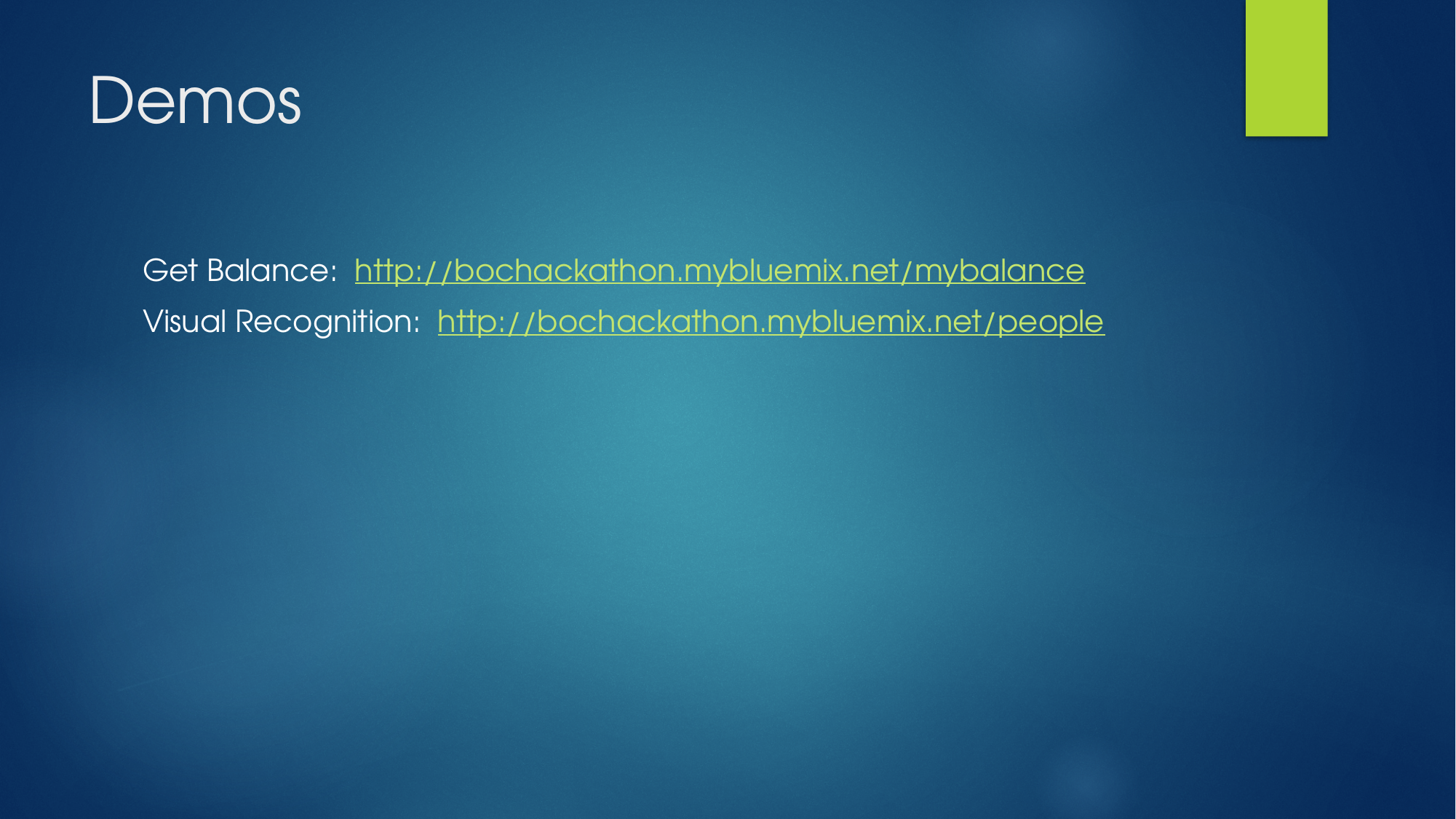

# Demos
Get Balance:  http://bochackathon.mybluemix.net/mybalance
Visual Recognition:  http://bochackathon.mybluemix.net/people